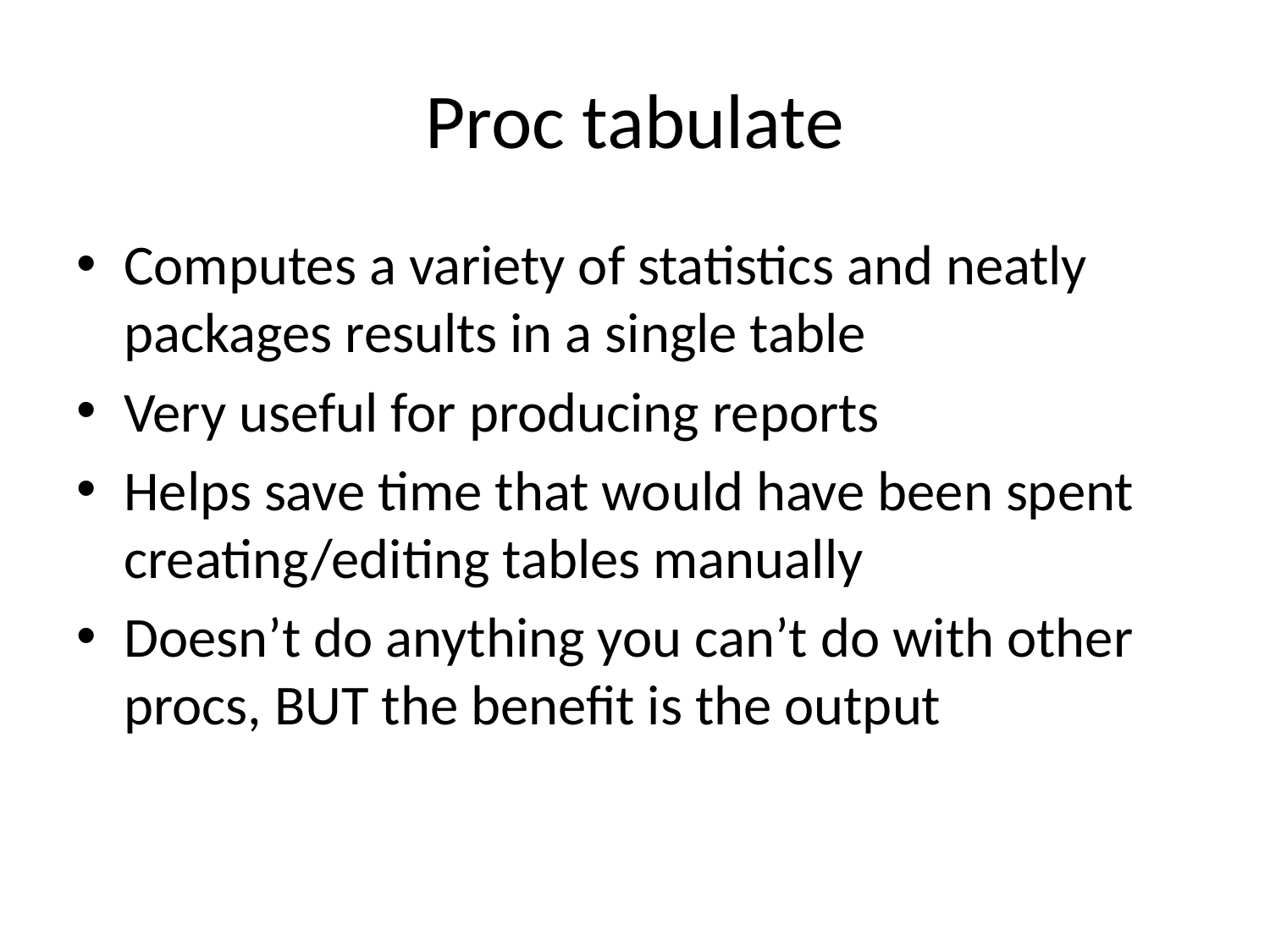

# Proc tabulate
Computes a variety of statistics and neatly packages results in a single table
Very useful for producing reports
Helps save time that would have been spent creating/editing tables manually
Doesn’t do anything you can’t do with other procs, BUT the benefit is the output